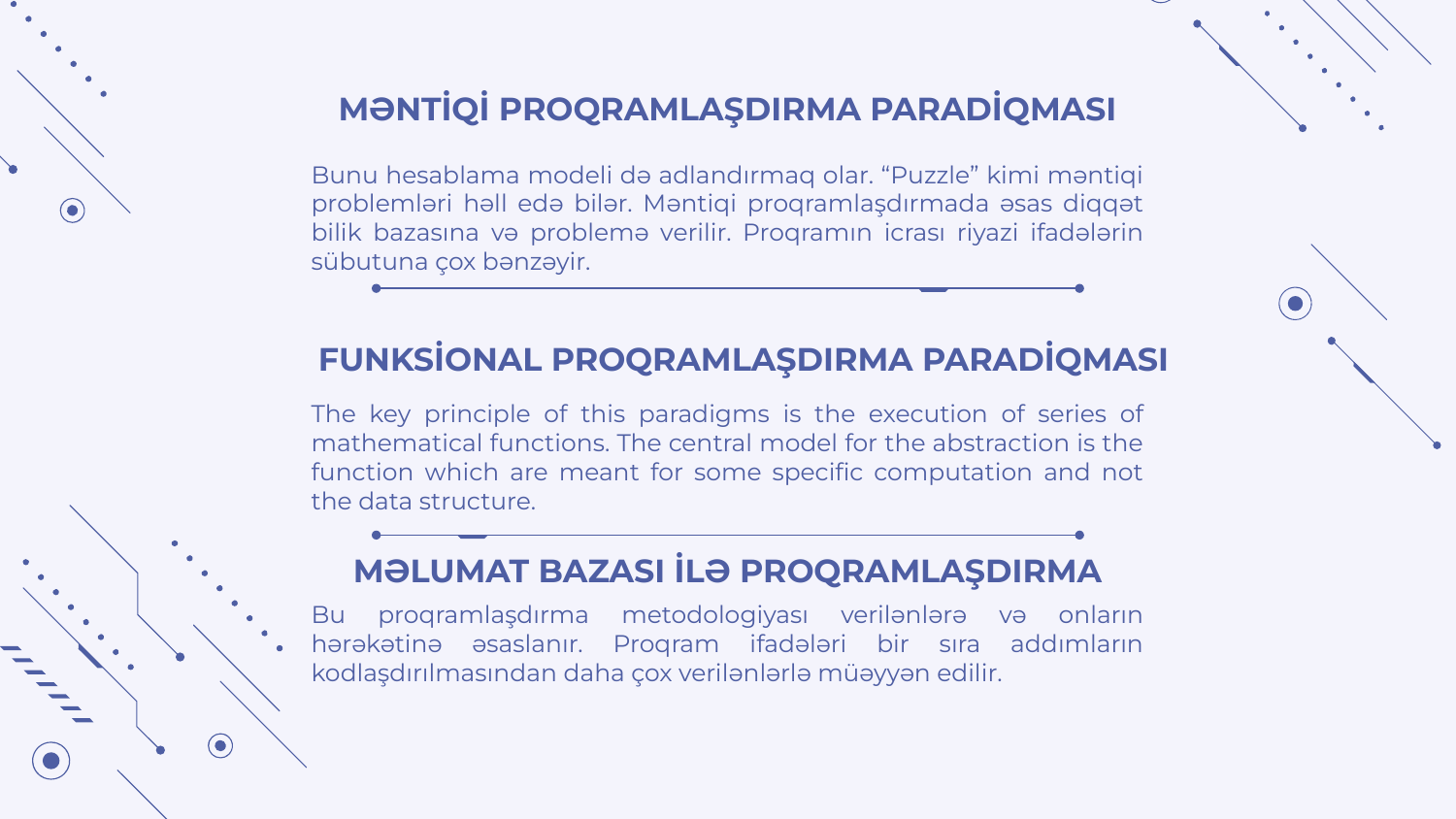

# MƏNTİQİ PROQRAMLAŞDIRMA PARADİQMASI
Bunu hesablama modeli də adlandırmaq olar. “Puzzle” kimi məntiqi problemləri həll edə bilər. Məntiqi proqramlaşdırmada əsas diqqət bilik bazasına və problemə verilir. Proqramın icrası riyazi ifadələrin sübutuna çox bənzəyir.

FUNKSİONAL PROQRAMLAŞDIRMA PARADİQMASI

The key principle of this paradigms is the execution of series of mathematical functions. The central model for the abstraction is the function which are meant for some specific computation and not the data structure.

MƏLUMAT BAZASI İLƏ PROQRAMLAŞDIRMA

Bu proqramlaşdırma metodologiyası verilənlərə və onların hərəkətinə əsaslanır. Proqram ifadələri bir sıra addımların kodlaşdırılmasından daha çox verilənlərlə müəyyən edilir.